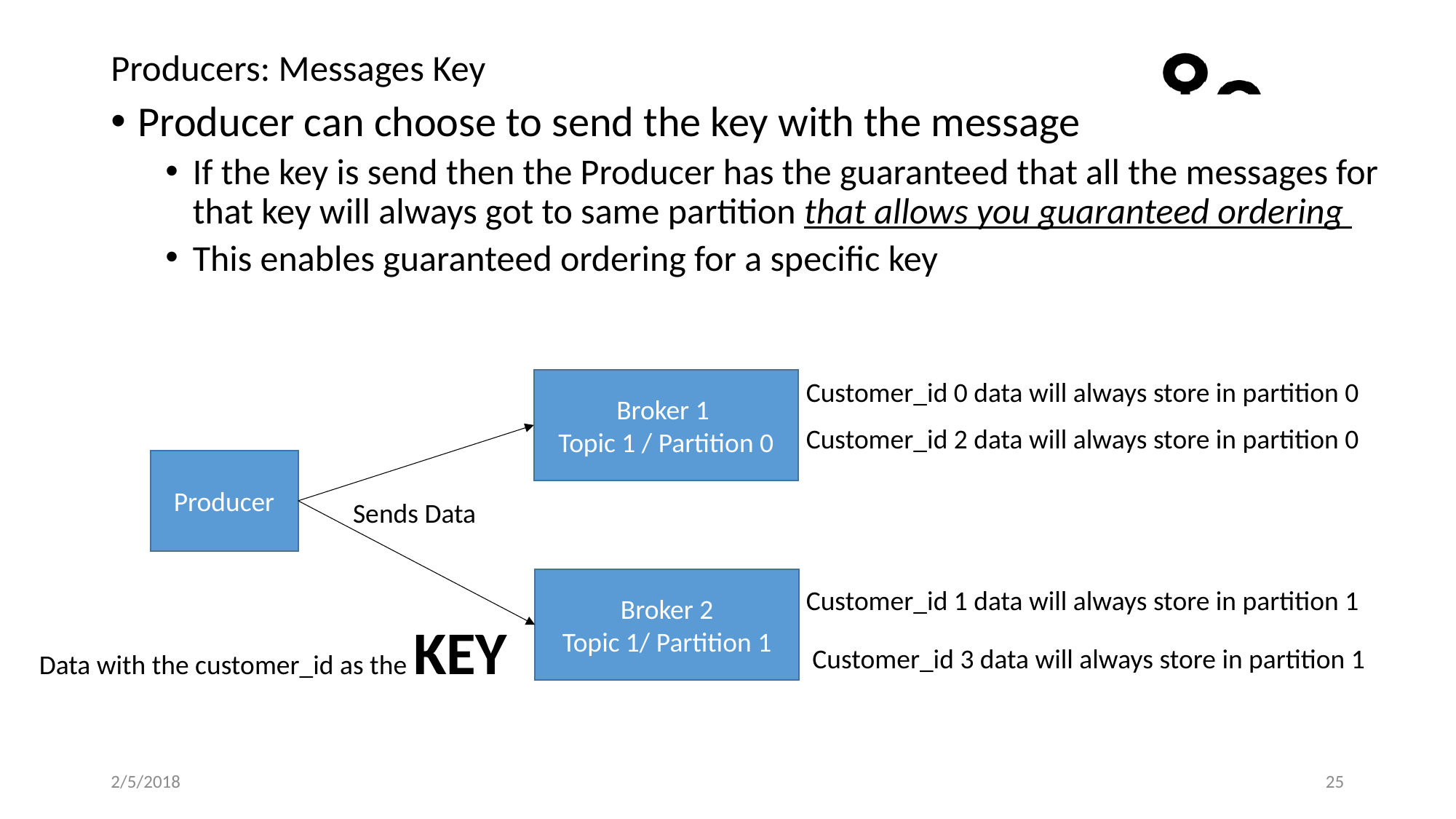

# Producers: Messages Key
Producer can choose to send the key with the message
If the key is send then the Producer has the guaranteed that all the messages for that key will always got to same partition that allows you guaranteed ordering
This enables guaranteed ordering for a specific key
Customer_id 0 data will always store in partition 0
Broker 1
Topic 1 / Partition 0
Customer_id 2 data will always store in partition 0
Producer
Sends Data
Broker 2
Topic 1/ Partition 1
Customer_id 1 data will always store in partition 1
Data with the customer_id as the KEY
Customer_id 3 data will always store in partition 1
2/5/2018
25